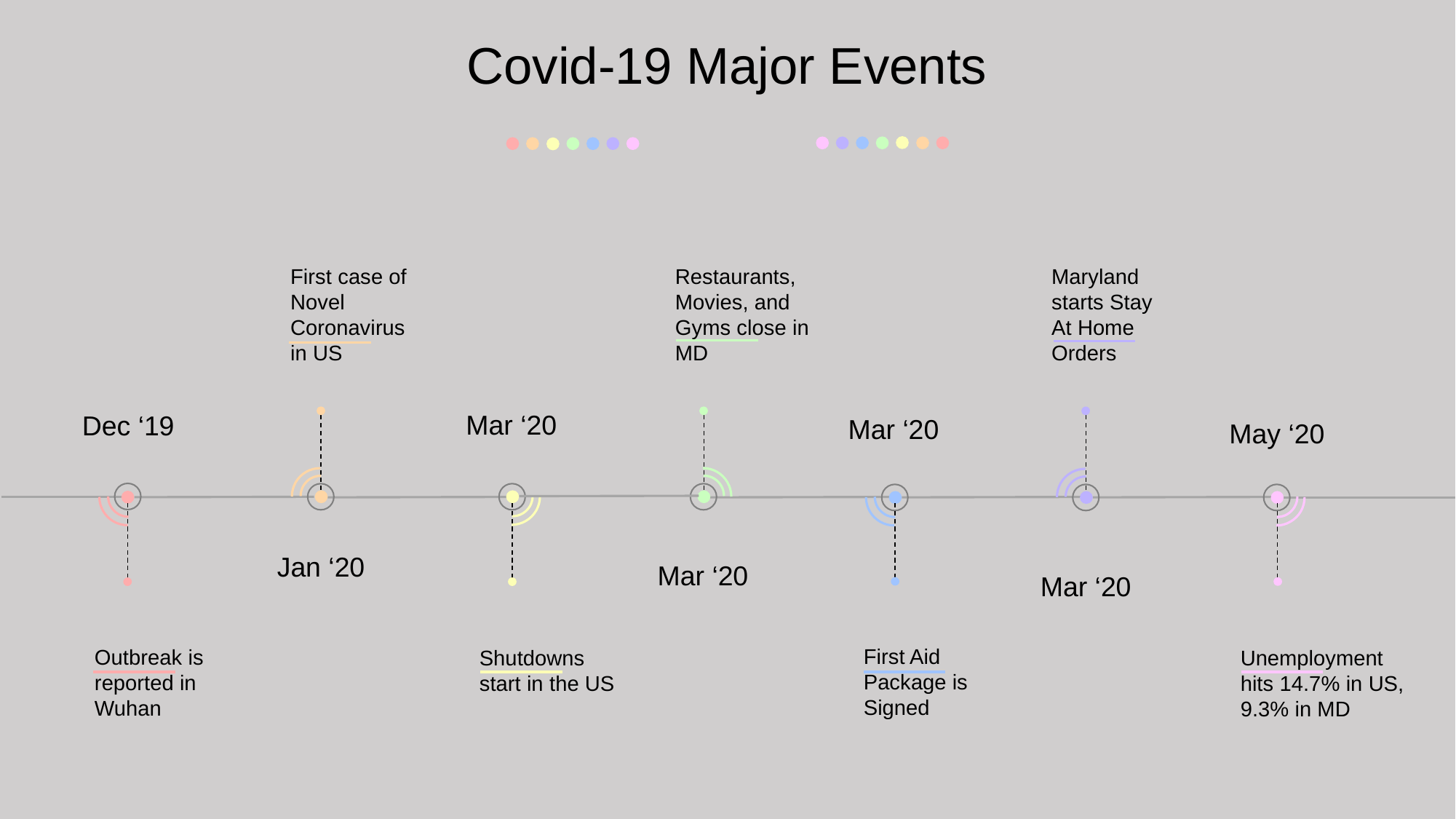

Covid-19 Major Events

Maryland starts Stay At Home Orders
Restaurants, Movies, and Gyms close in MD
First case of Novel Coronavirus in US
Mar ‘20
Dec ‘19

Mar ‘20
May ‘20

Jan ‘20
Mar ‘20
Mar ‘20

First Aid Package is Signed
Outbreak is reported in Wuhan
Shutdowns start in the US
Unemployment hits 14.7% in US, 9.3% in MD